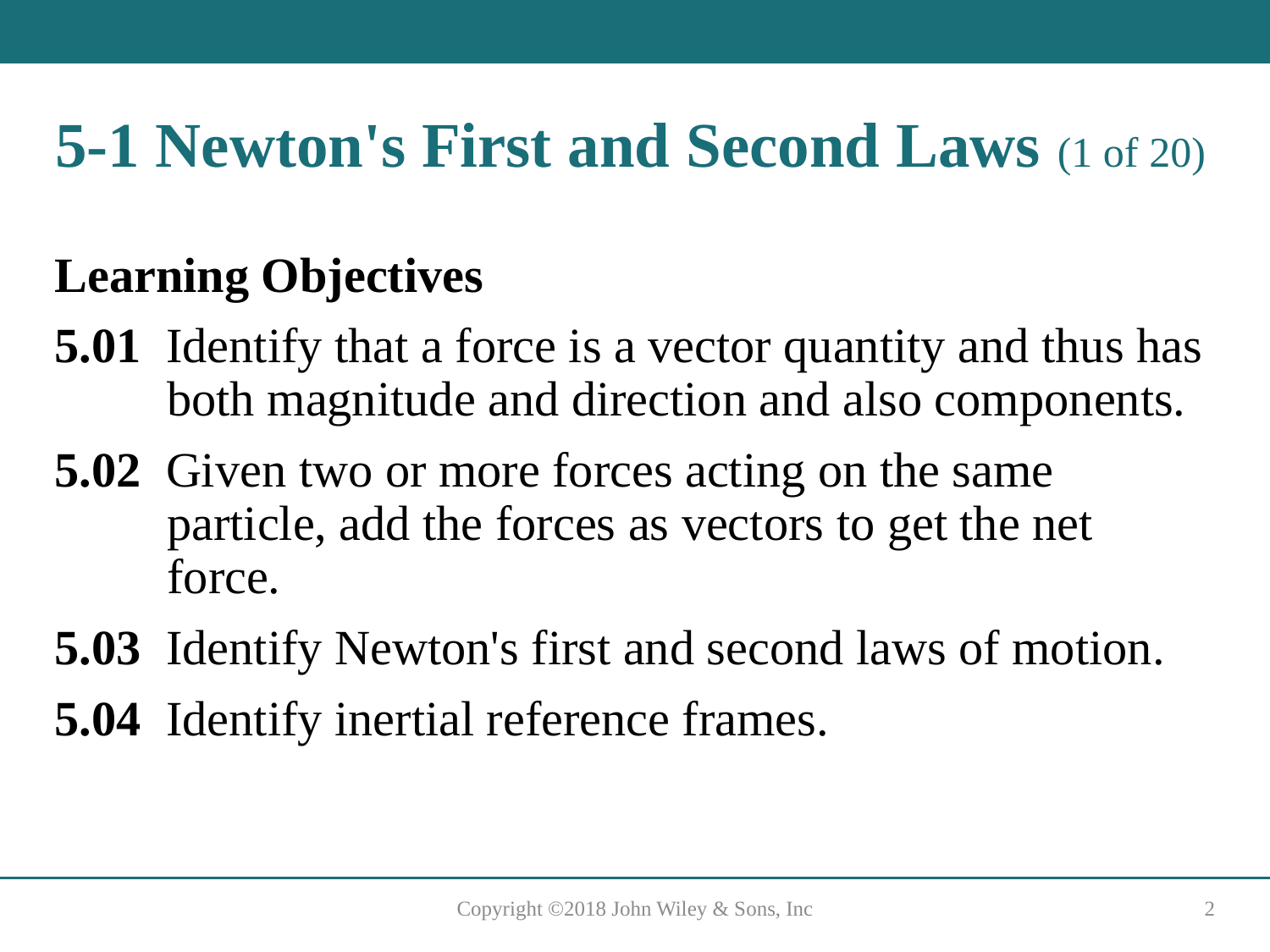

# 5-1 Newton's First and Second Laws (1 of 20)
Learning Objectives
5.01  Identify that a force is a vector quantity and thus has both magnitude and direction and also components.
5.02  Given two or more forces acting on the same particle, add the forces as vectors to get the net force.
5.03  Identify Newton's first and second laws of motion.
5.04  Identify inertial reference frames.
Copyright ©2018 John Wiley & Sons, Inc
2